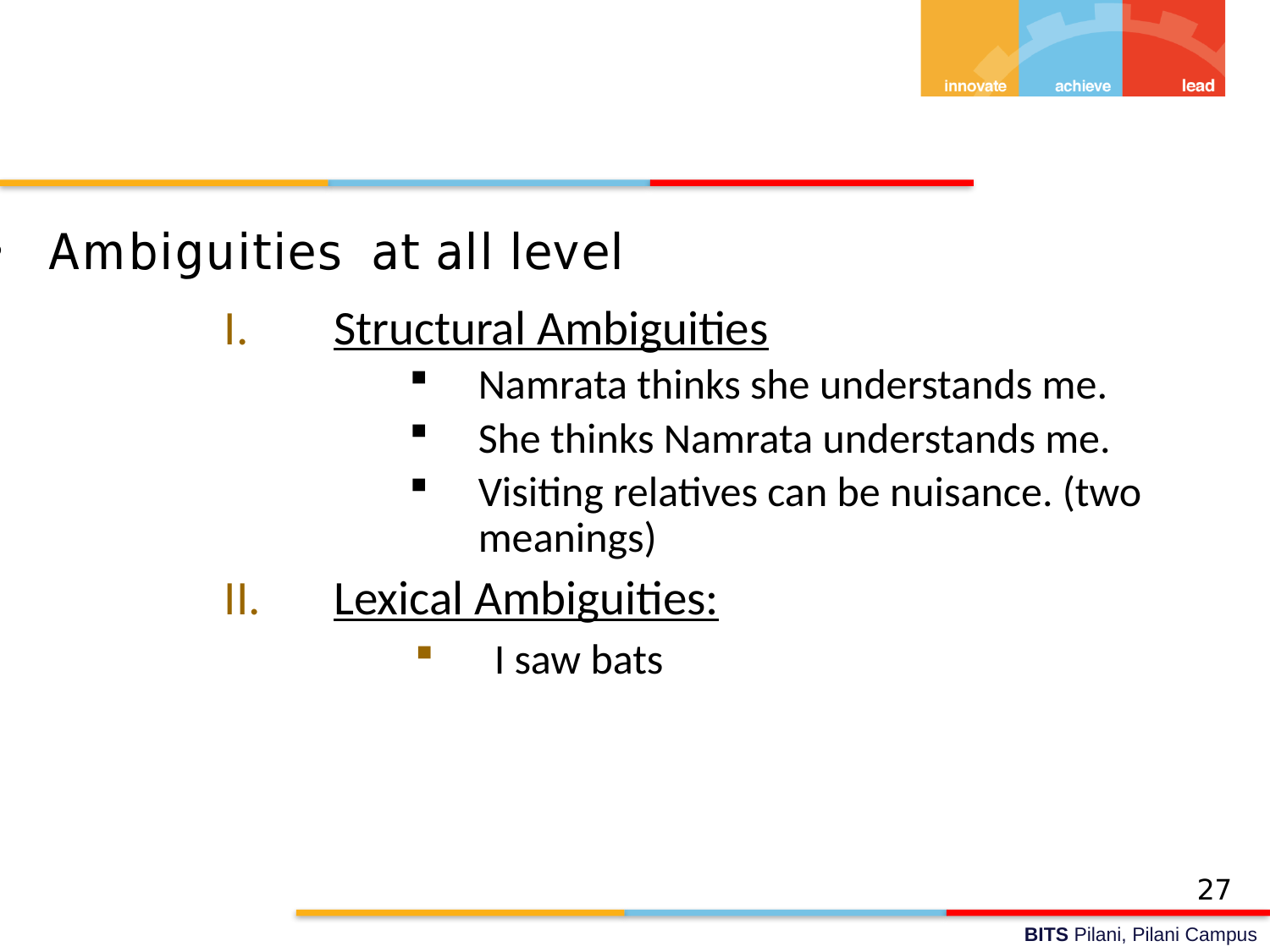

#
Ambiguities  at all level
Structural Ambiguities
Namrata thinks she understands me.
She thinks Namrata understands me.
Visiting relatives can be nuisance. (two meanings)
Lexical Ambiguities:
     I saw bats

27